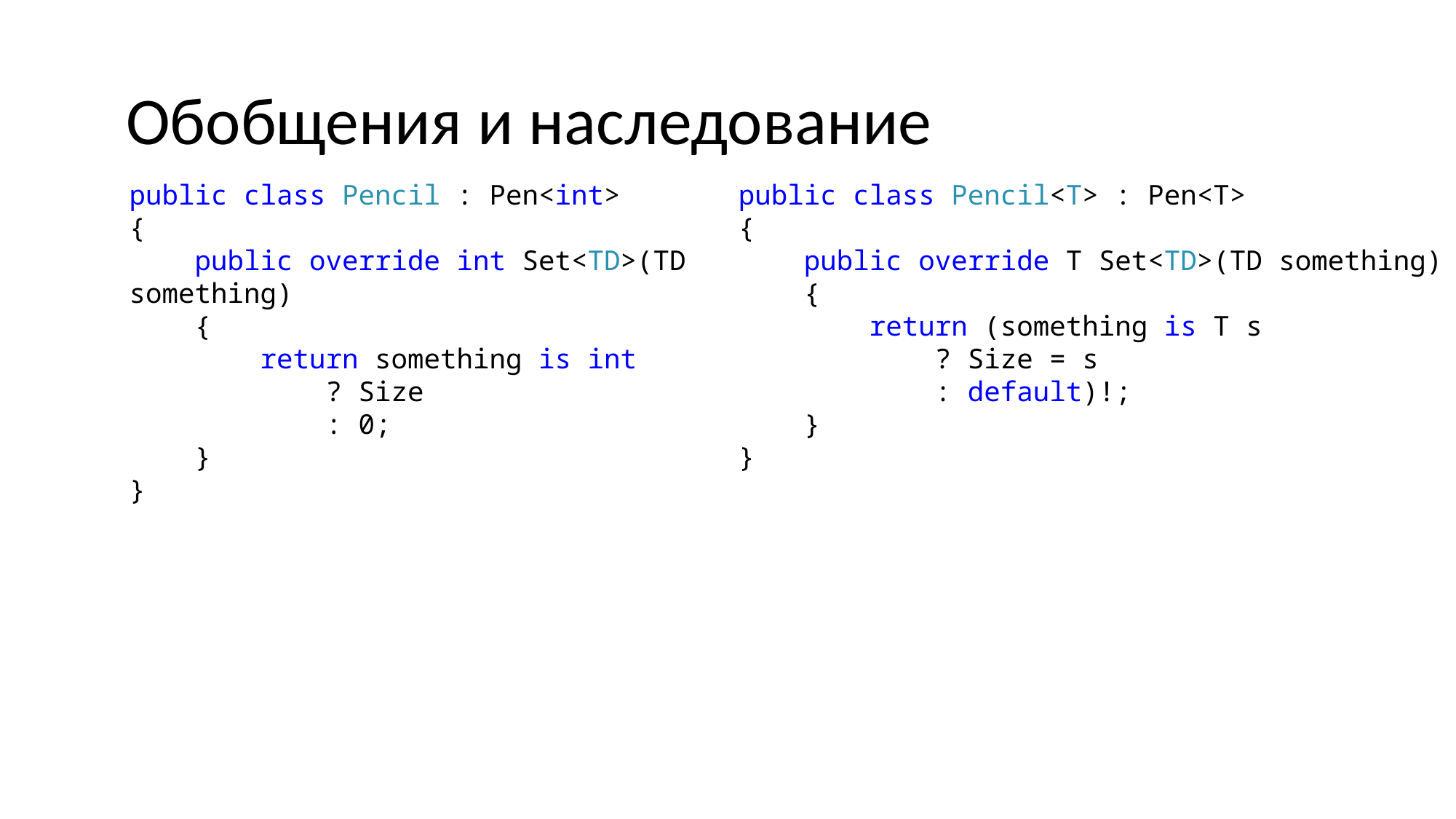

# Обобщения и наследование
public class Pencil : Pen<int>
{
    public override int Set<TD>(TD something)
    {
        return something is int
            ? Size
            : 0;
    }
}
public class Pencil<T> : Pen<T>
{
    public override T Set<TD>(TD something)
    {
        return (something is T s
            ? Size = s
            : default)!;
    }
}